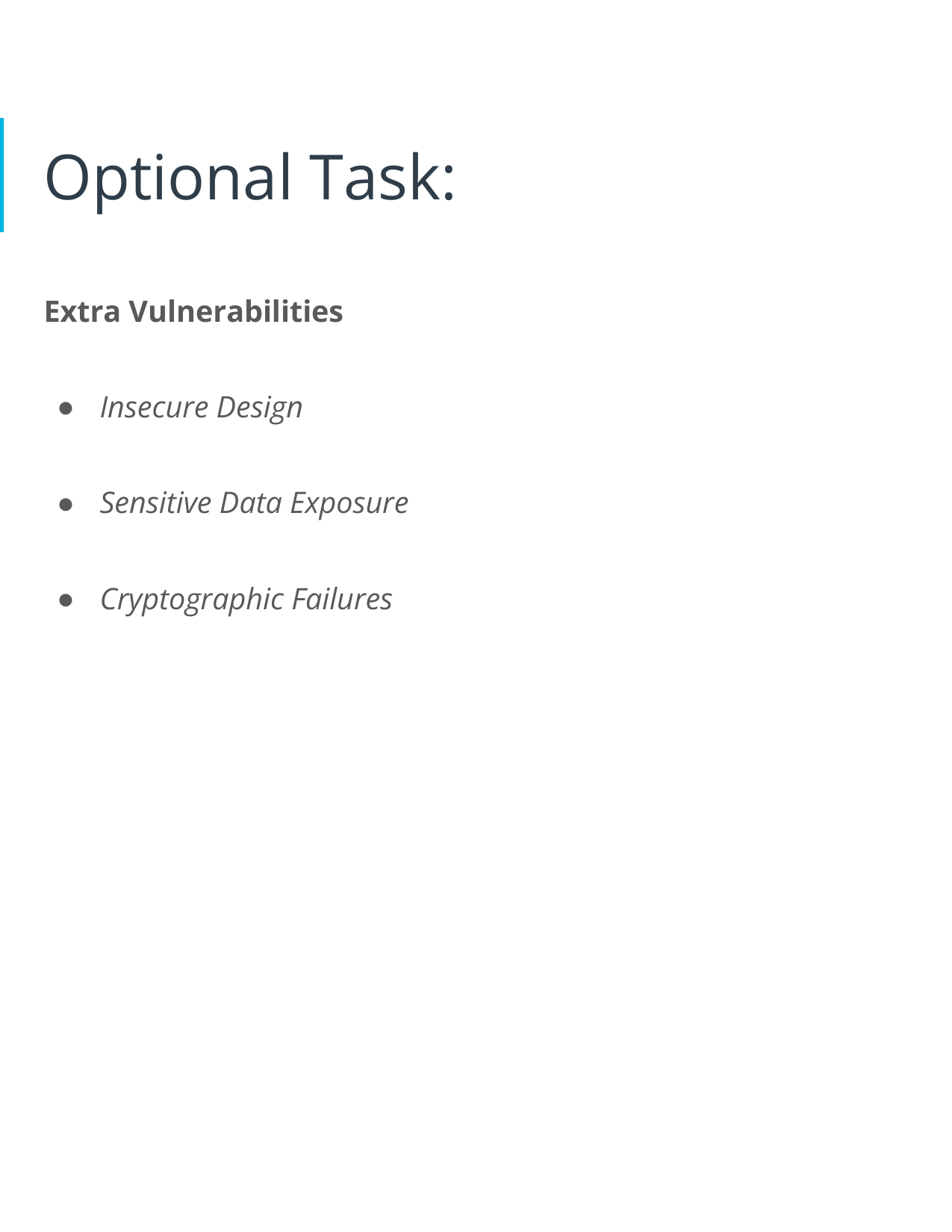

# Optional Task:
Extra Vulnerabilities
Insecure Design
Sensitive Data Exposure
Cryptographic Failures